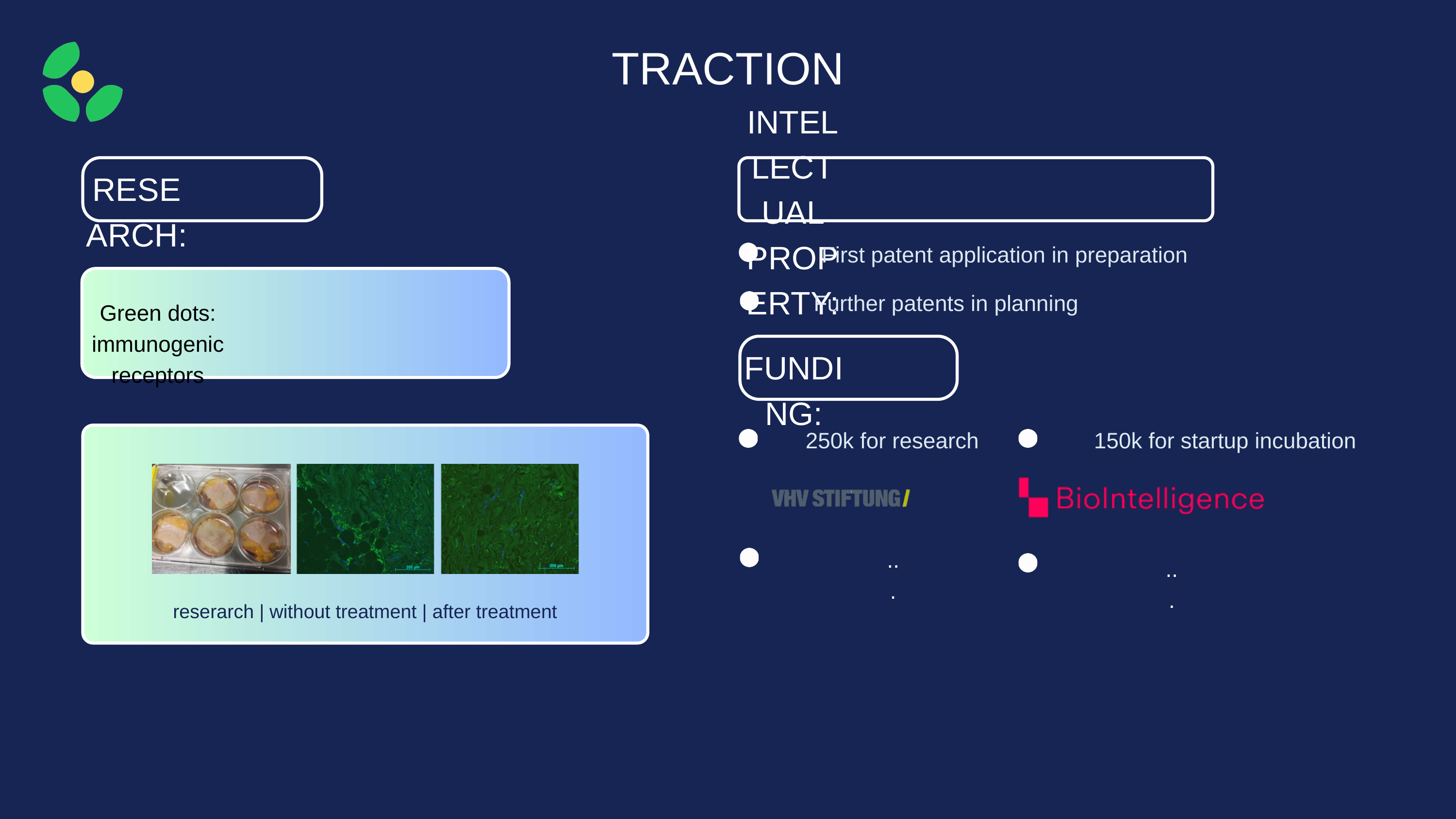

TRACTION

RESEARCH:

INTELLECTUAL PROPERTY:
First patent application in preparation

Green dots: immunogenic receptors
Further patents in planning

FUNDING:
250k for research
150k for startup incubation

reserarch | without treatment | after treatment

...

...